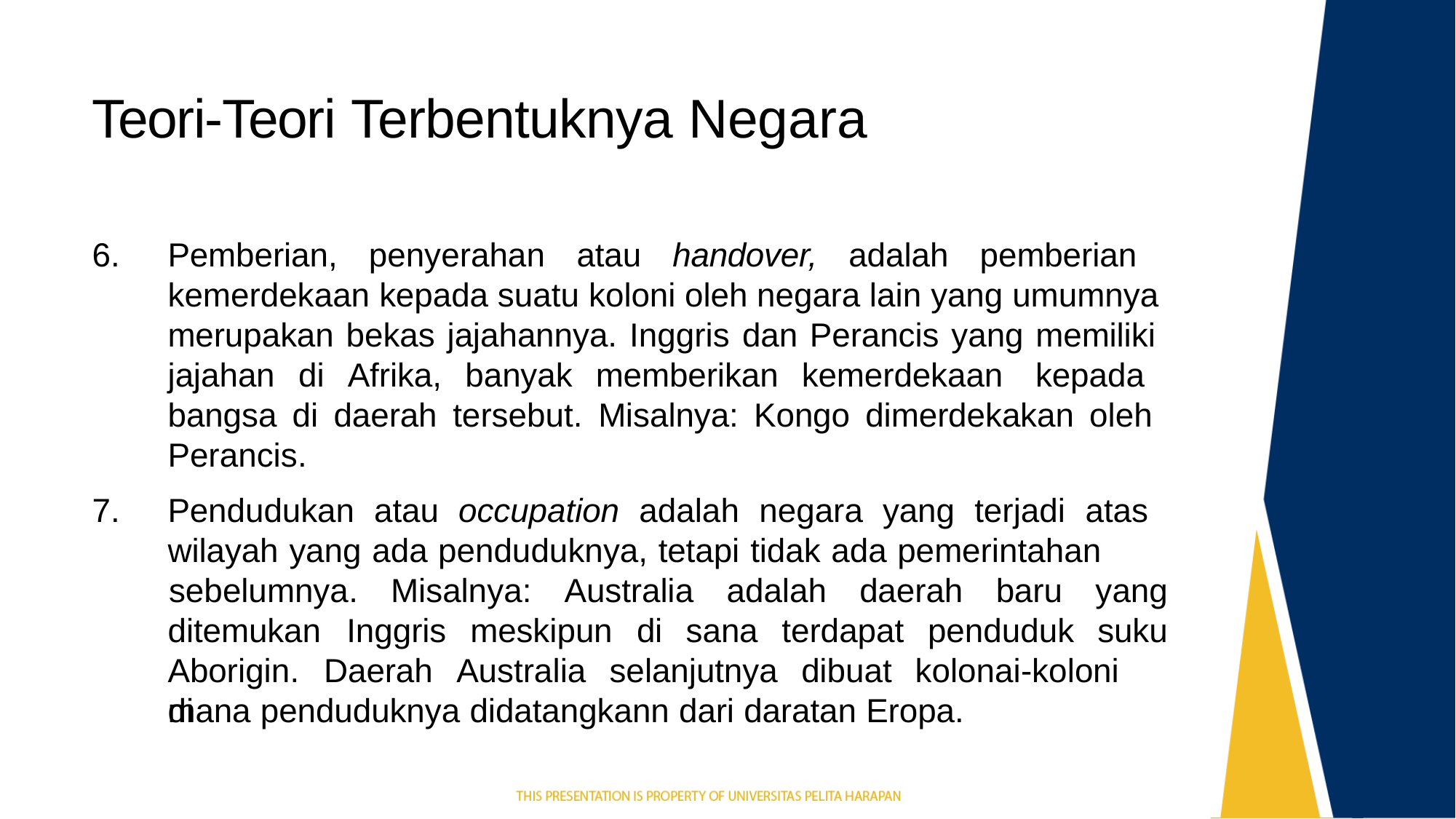

# Teori-Teori Terbentuknya Negara
Pemberian, penyerahan atau handover, adalah pemberian  kemerdekaan kepada suatu koloni oleh negara lain yang umumnya  merupakan bekas jajahannya. Inggris dan Perancis yang memiliki  jajahan di Afrika, banyak memberikan kemerdekaan kepada  bangsa di daerah tersebut. Misalnya: Kongo dimerdekakan oleh  Perancis.
Pendudukan atau occupation adalah negara yang terjadi atas  wilayah yang ada penduduknya, tetapi tidak ada pemerintahan
sebelumnya.	Misalnya:	Australia	adalah	daerah	baru	yang
suku
ditemukan		Inggris		meskipun	di	sana	terdapat		penduduk  Aborigin.	Daerah	Australia	selanjutnya		dibuat	kolonai-koloni	di
mana penduduknya didatangkann dari daratan Eropa.